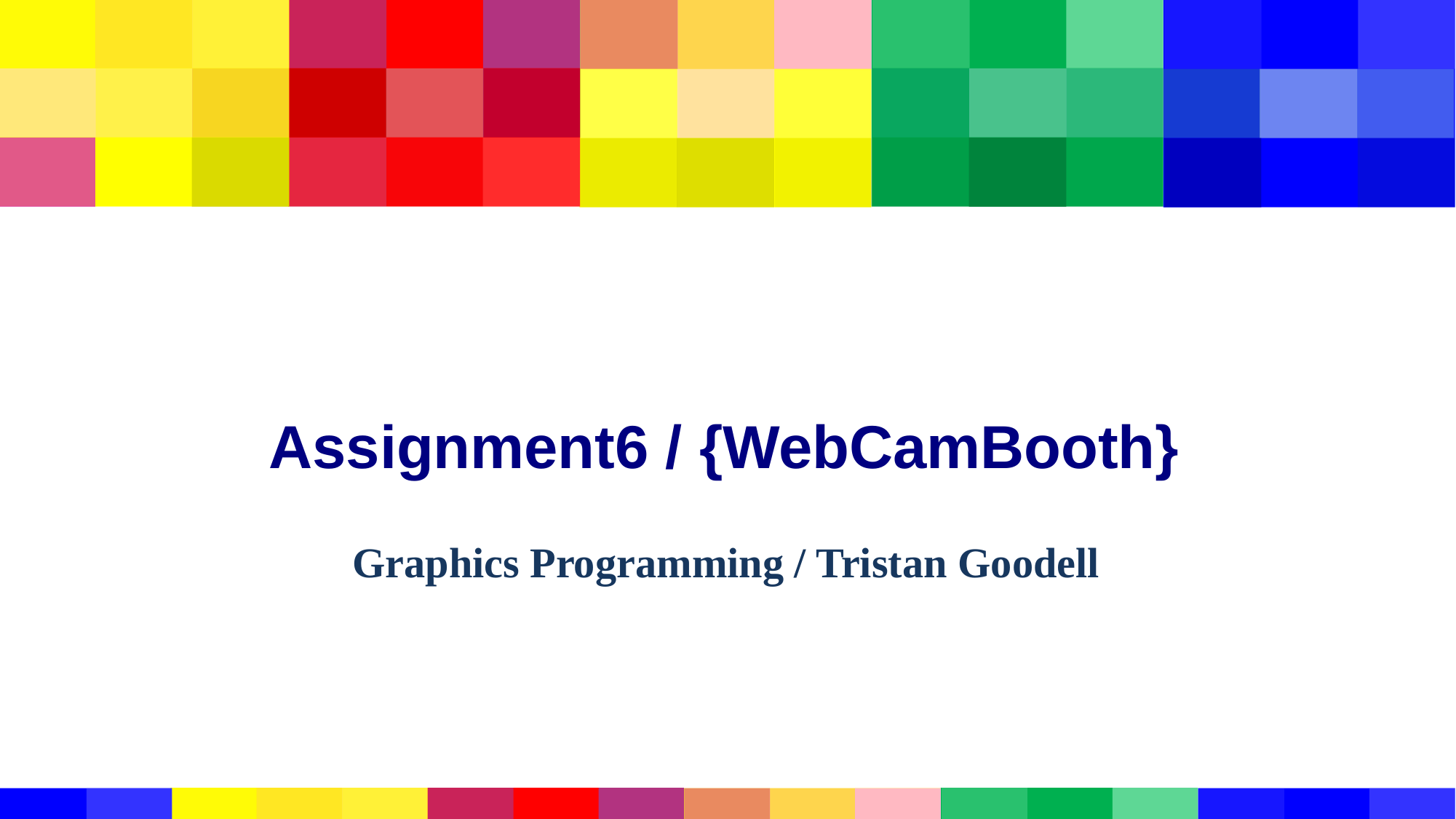

# Assignment6 / {WebCamBooth}
Graphics Programming / Tristan Goodell